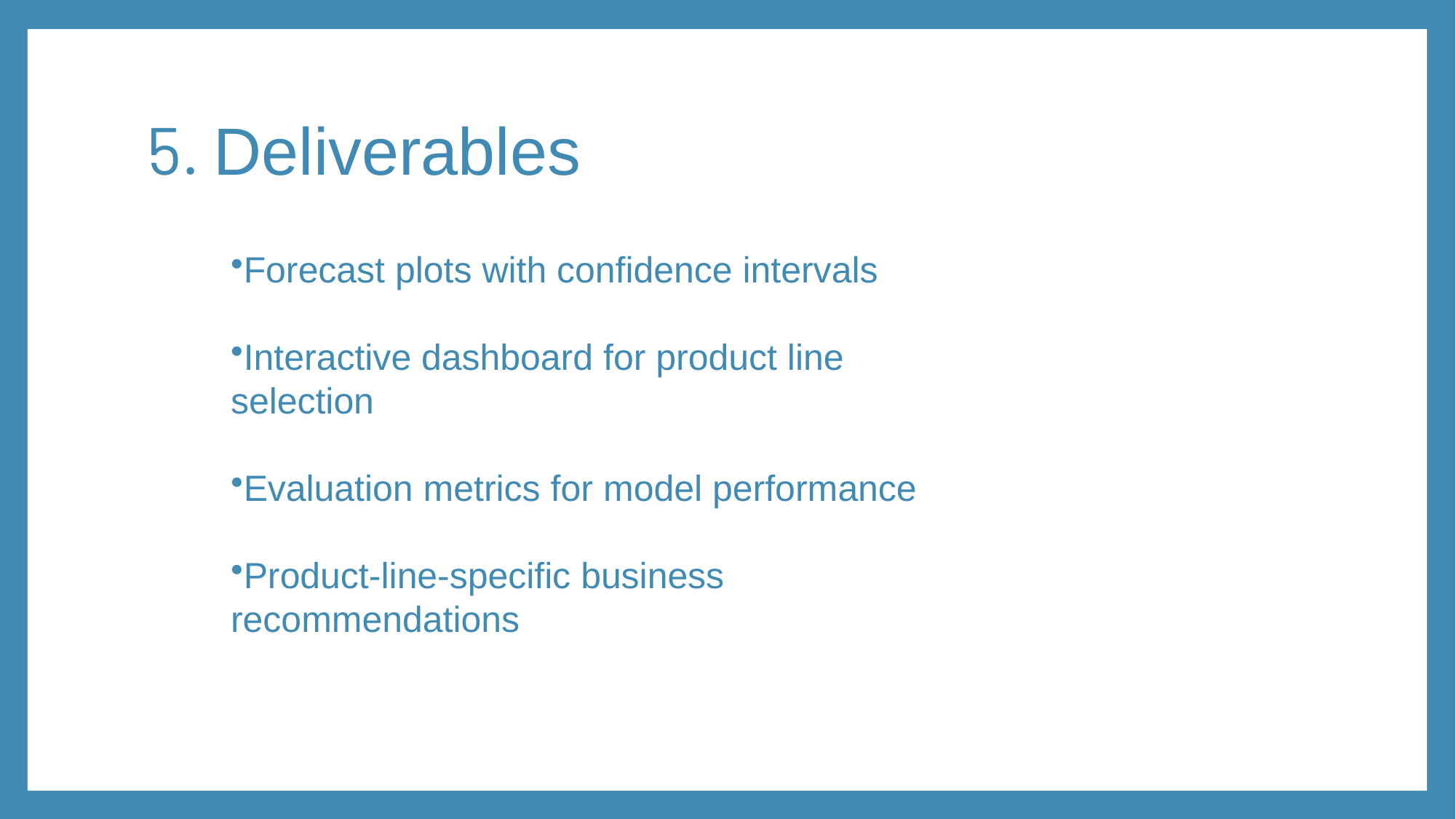

# 5. Deliverables
Forecast plots with confidence intervals

Interactive dashboard for product line selection

Evaluation metrics for model performance

Product-line-specific business recommendations